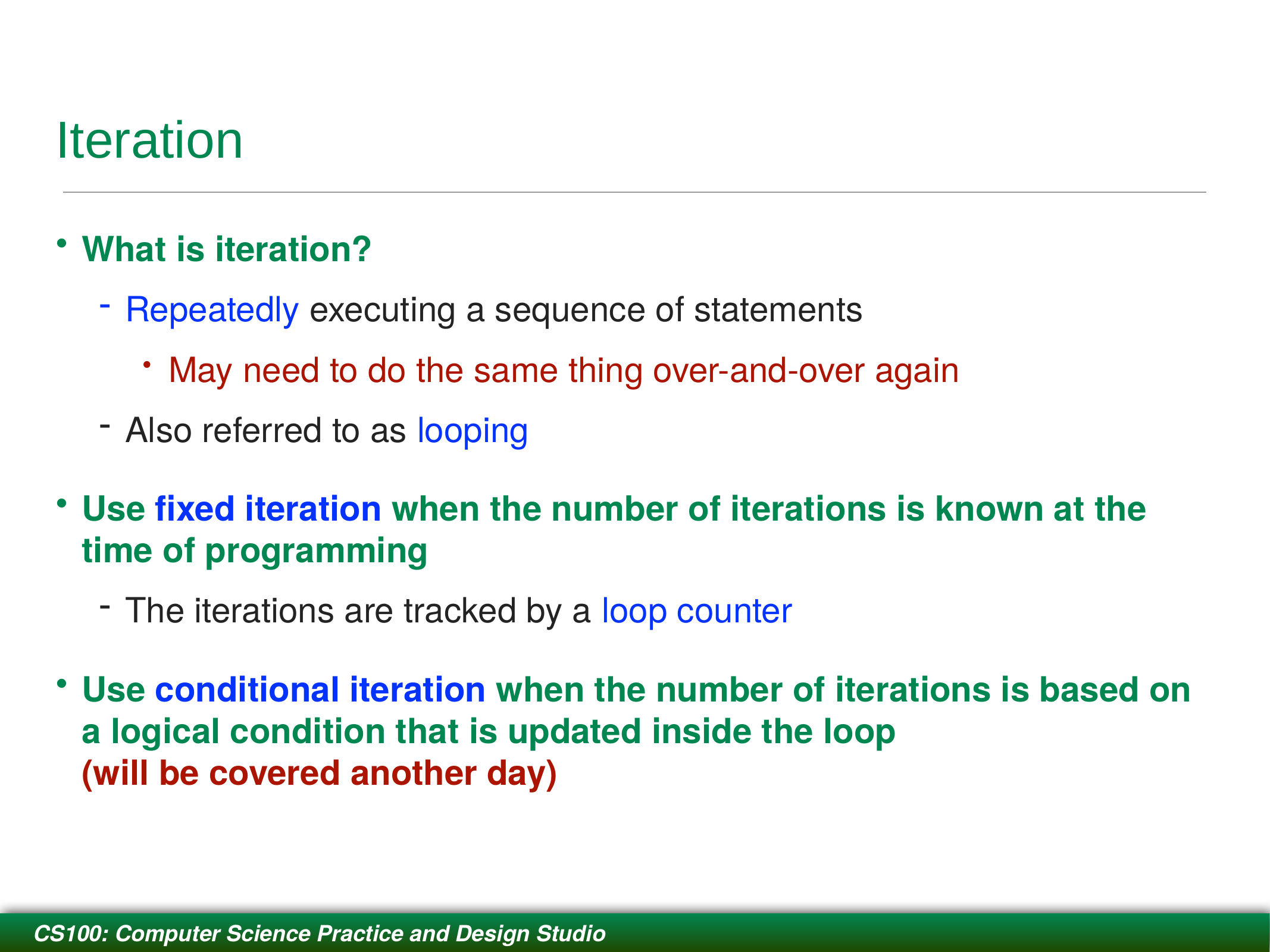

# Iteration
What is iteration?
Repeatedly executing a sequence of statements
May need to do the same thing over-and-over again
Also referred to as looping
Use fixed iteration when the number of iterations is known at the time of programming
The iterations are tracked by a loop counter
Use conditional iteration when the number of iterations is based on a logical condition that is updated inside the loop
(will be covered another day)
2